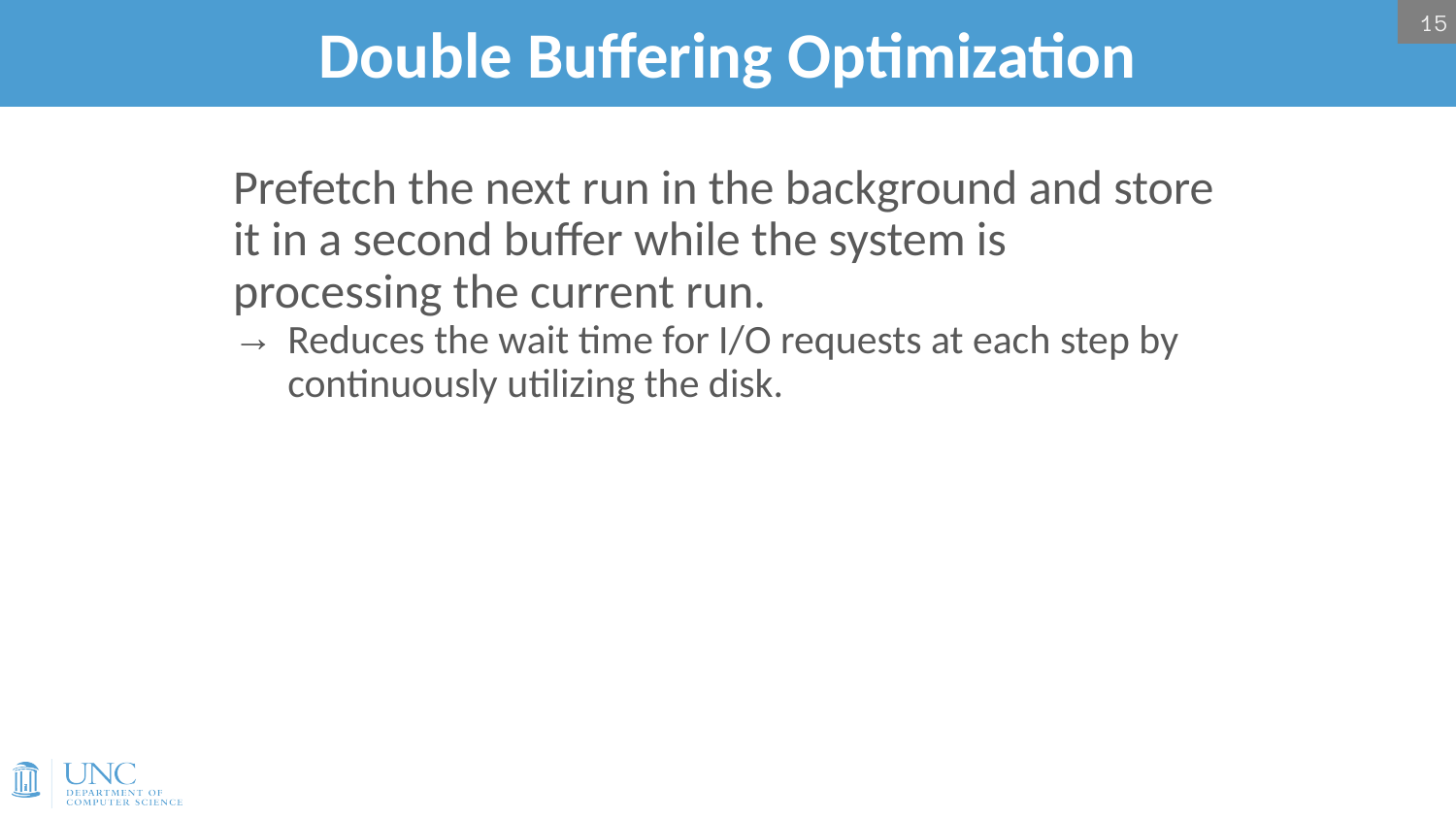

15
# Double Buffering Optimization
Prefetch the next run in the background and store it in a second buffer while the system is processing the current run.
Reduces the wait time for I/O requests at each step by continuously utilizing the disk.